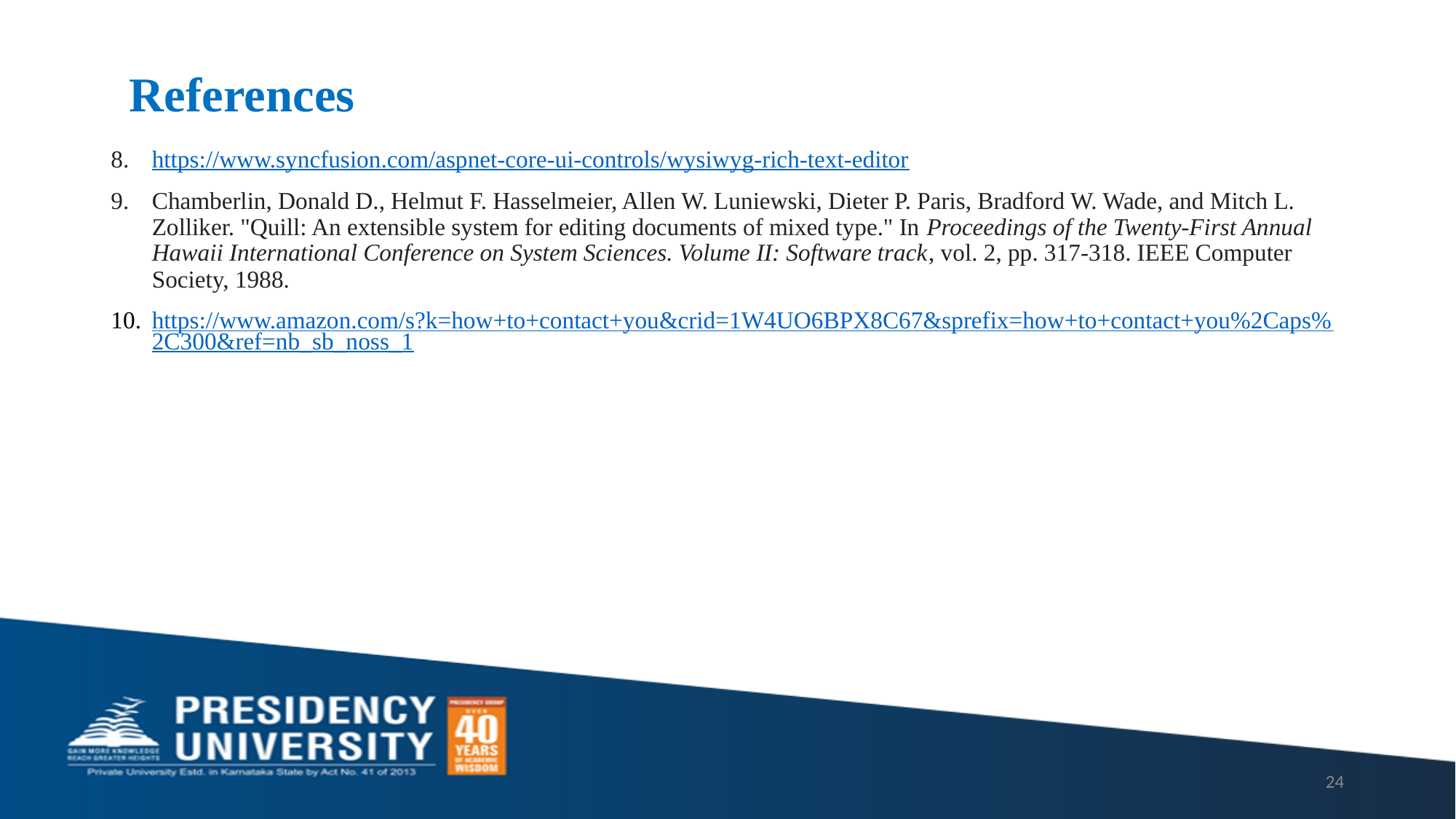

# References
https://www.syncfusion.com/aspnet-core-ui-controls/wysiwyg-rich-text-editor
Chamberlin, Donald D., Helmut F. Hasselmeier, Allen W. Luniewski, Dieter P. Paris, Bradford W. Wade, and Mitch L. Zolliker. "Quill: An extensible system for editing documents of mixed type." In Proceedings of the Twenty-First Annual Hawaii International Conference on System Sciences. Volume II: Software track, vol. 2, pp. 317-318. IEEE Computer Society, 1988.
https://www.amazon.com/s?k=how+to+contact+you&crid=1W4UO6BPX8C67&sprefix=how+to+contact+you%2Caps%2C300&ref=nb_sb_noss_1

24